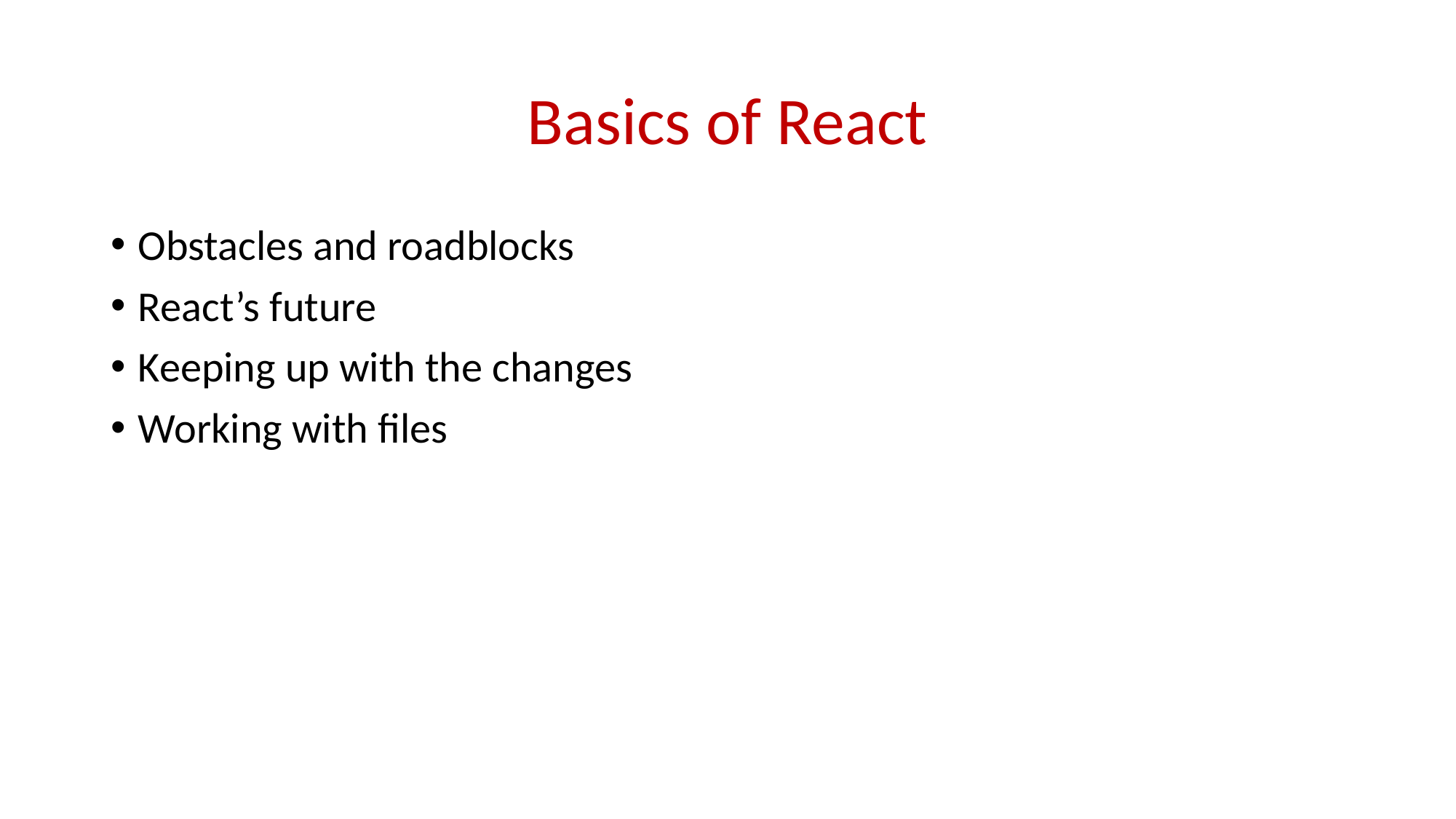

# Basics of React
Obstacles and roadblocks
React’s future
Keeping up with the changes
Working with files